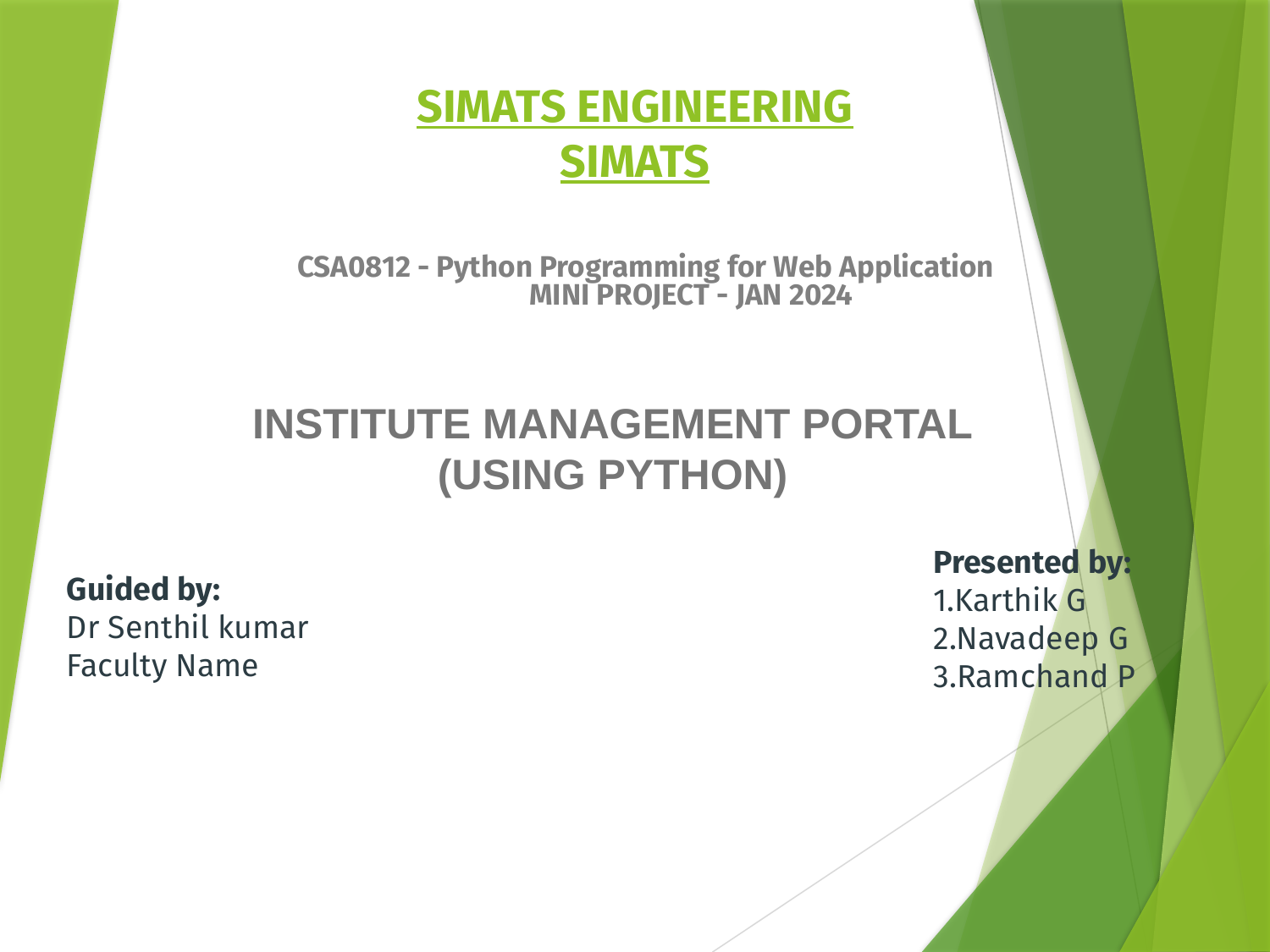

# SIMATS ENGINEERING
SIMATS
CSA0812 - Python Programming for Web Application
             MINI PROJECT - JAN 2024
INSTITUTE MANAGEMENT PORTAL
(USING PYTHON)
Presented by:
1.Karthik G
2.Navadeep G
3.Ramchand P

Guided by:
Dr Senthil kumar
Faculty Name